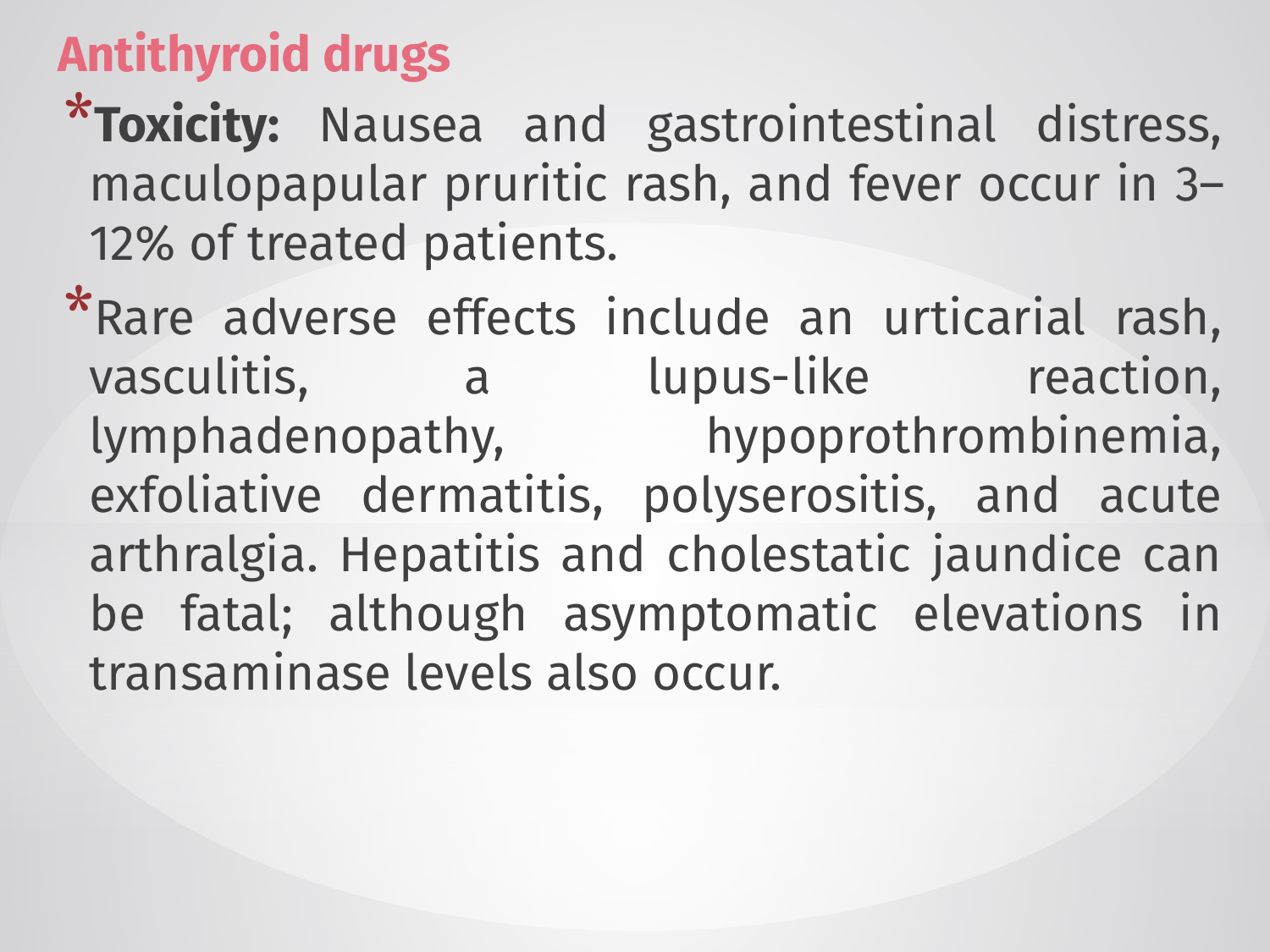

# Antithyroid drugs
Toxicity: Nausea and gastrointestinal distress, maculopapular pruritic rash, and fever occur in 3–12% of treated patients.
Rare adverse effects include an urticarial rash, vasculitis, a lupus-like reaction, lymphadenopathy, hypoprothrombinemia, exfoliative dermatitis, polyserositis, and acute arthralgia. Hepatitis and cholestatic jaundice can be fatal; although asymptomatic elevations in transaminase levels also occur.